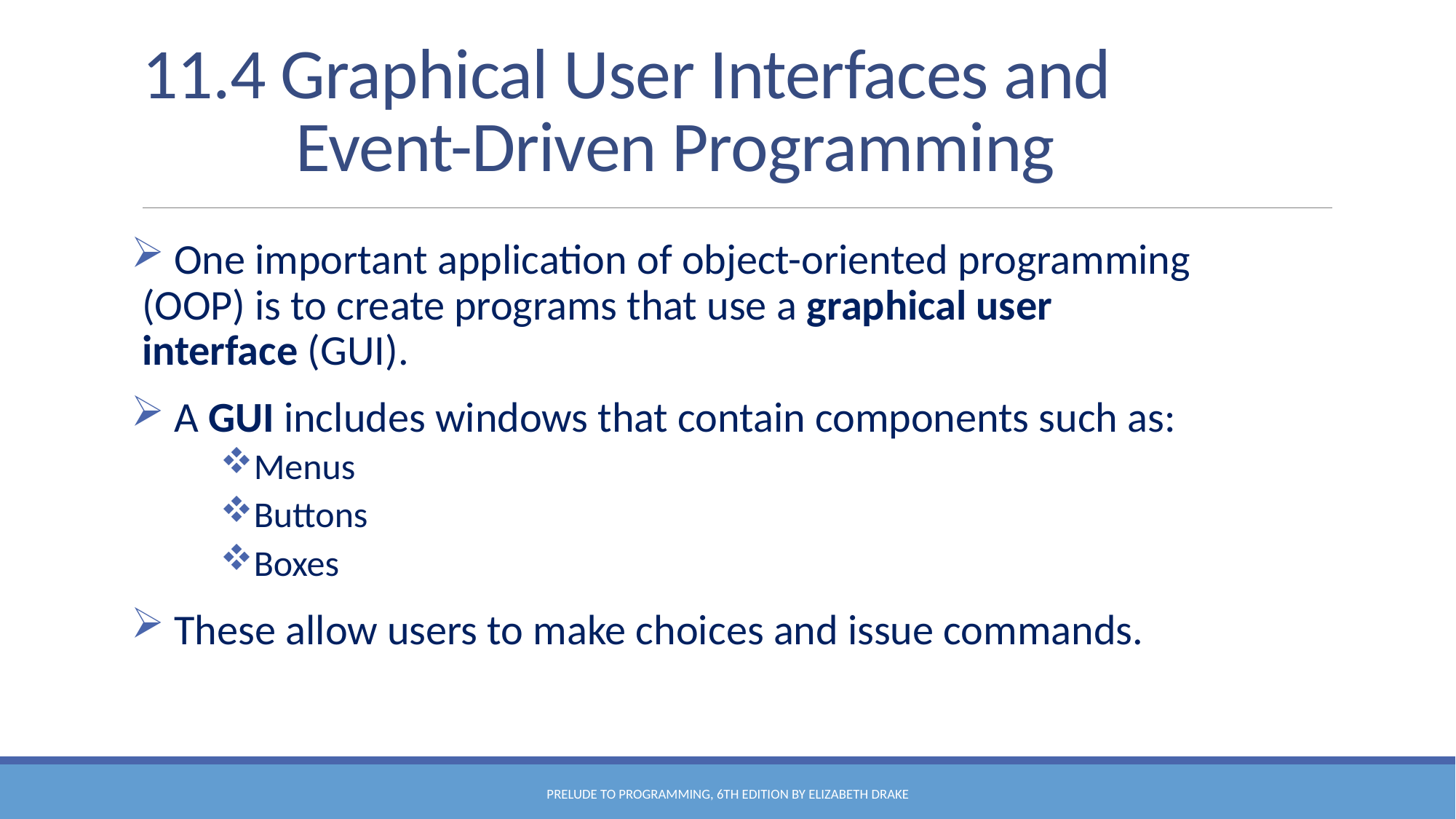

# 11.4 Graphical User Interfaces and Event-Driven Programming
 One important application of object-oriented programming (OOP) is to create programs that use a graphical user interface (GUI).
 A GUI includes windows that contain components such as:
Menus
Buttons
Boxes
 These allow users to make choices and issue commands.
Prelude to Programming, 6th edition by Elizabeth Drake